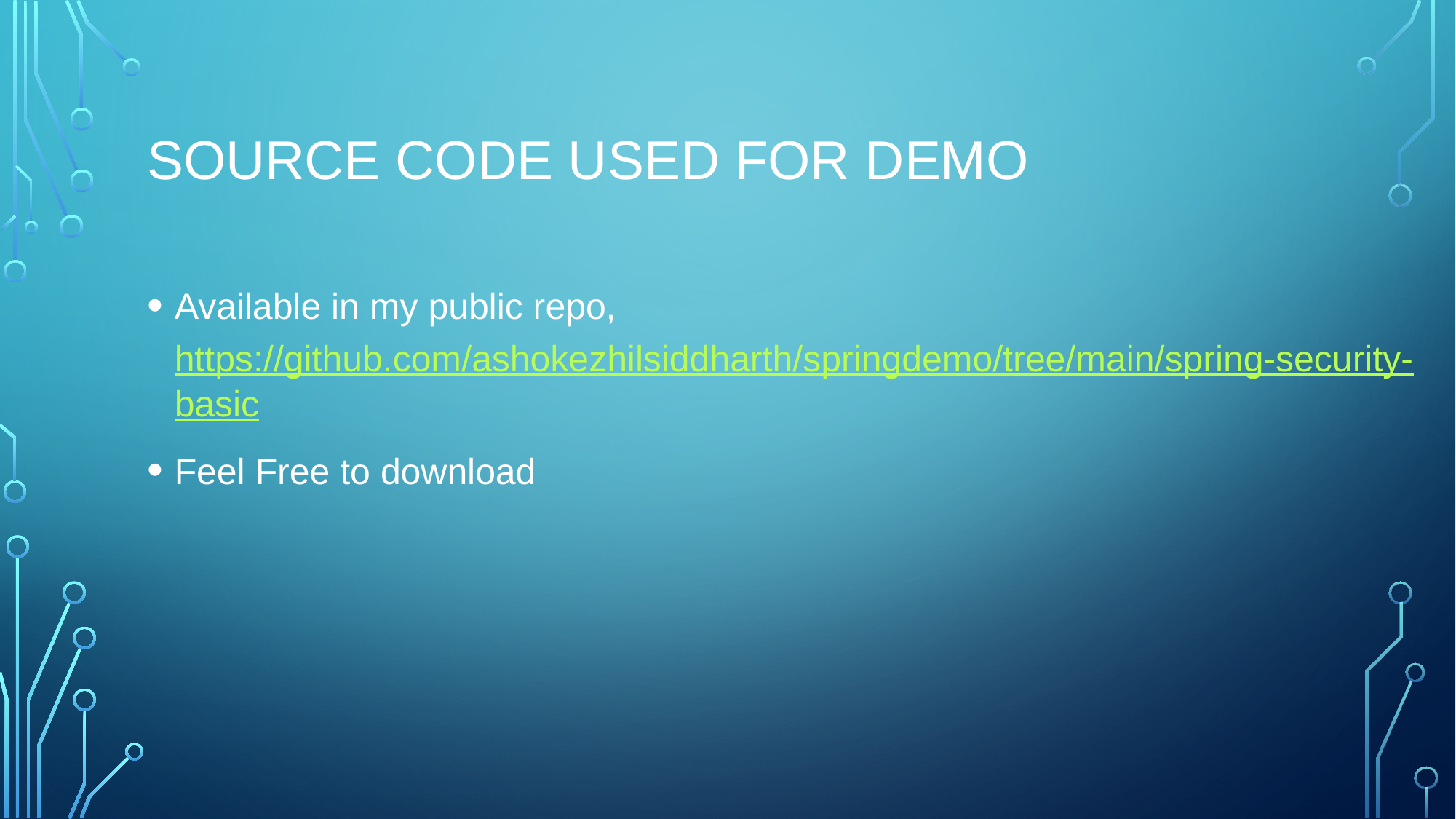

# Source code used for Demo
Available in my public repo, https://github.com/ashokezhilsiddharth/springdemo/tree/main/spring-security-basic
Feel Free to download